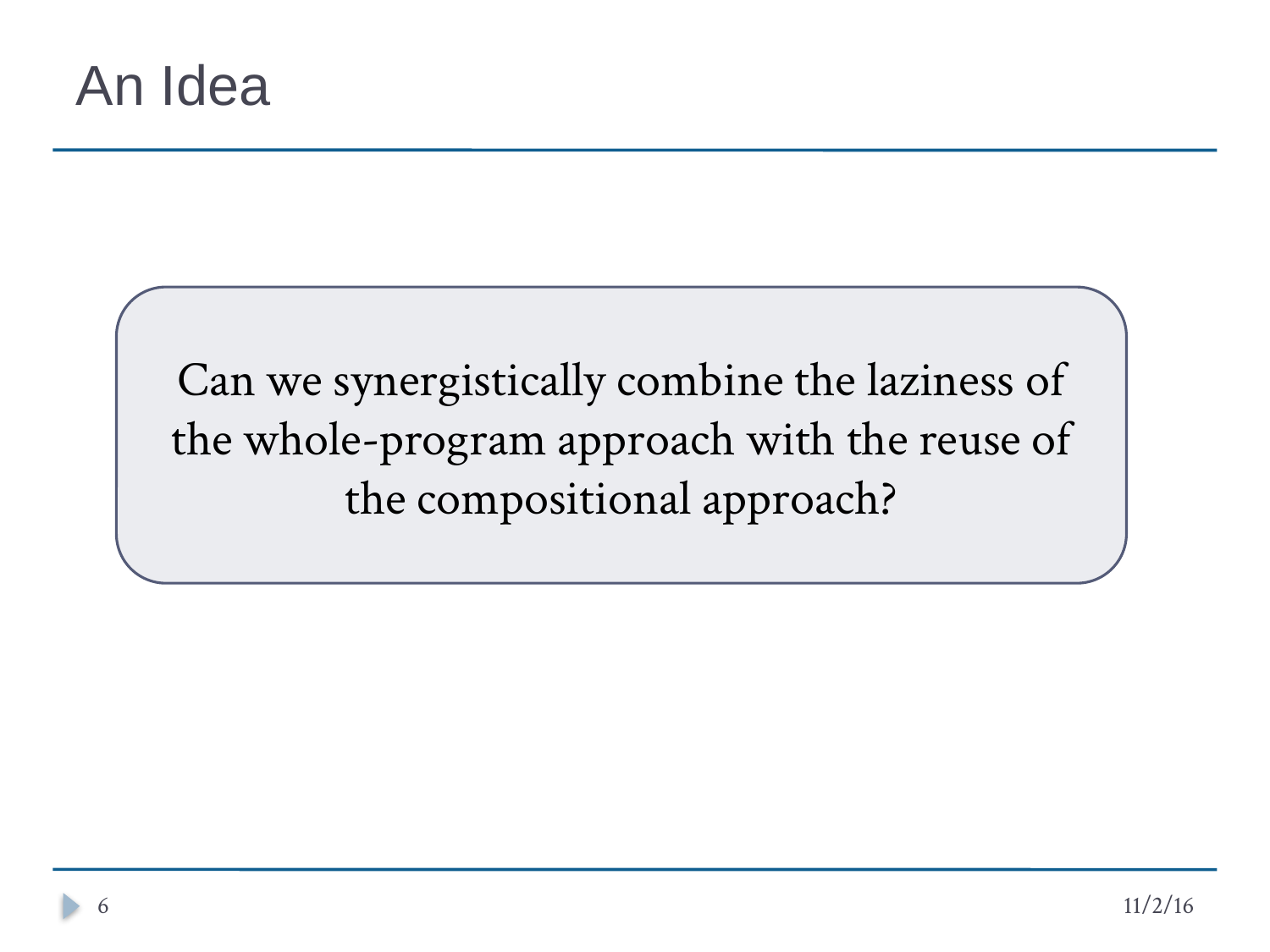

# An Idea
Can we synergistically combine the laziness of the whole-program approach with the reuse of the compositional approach?
6
11/2/16